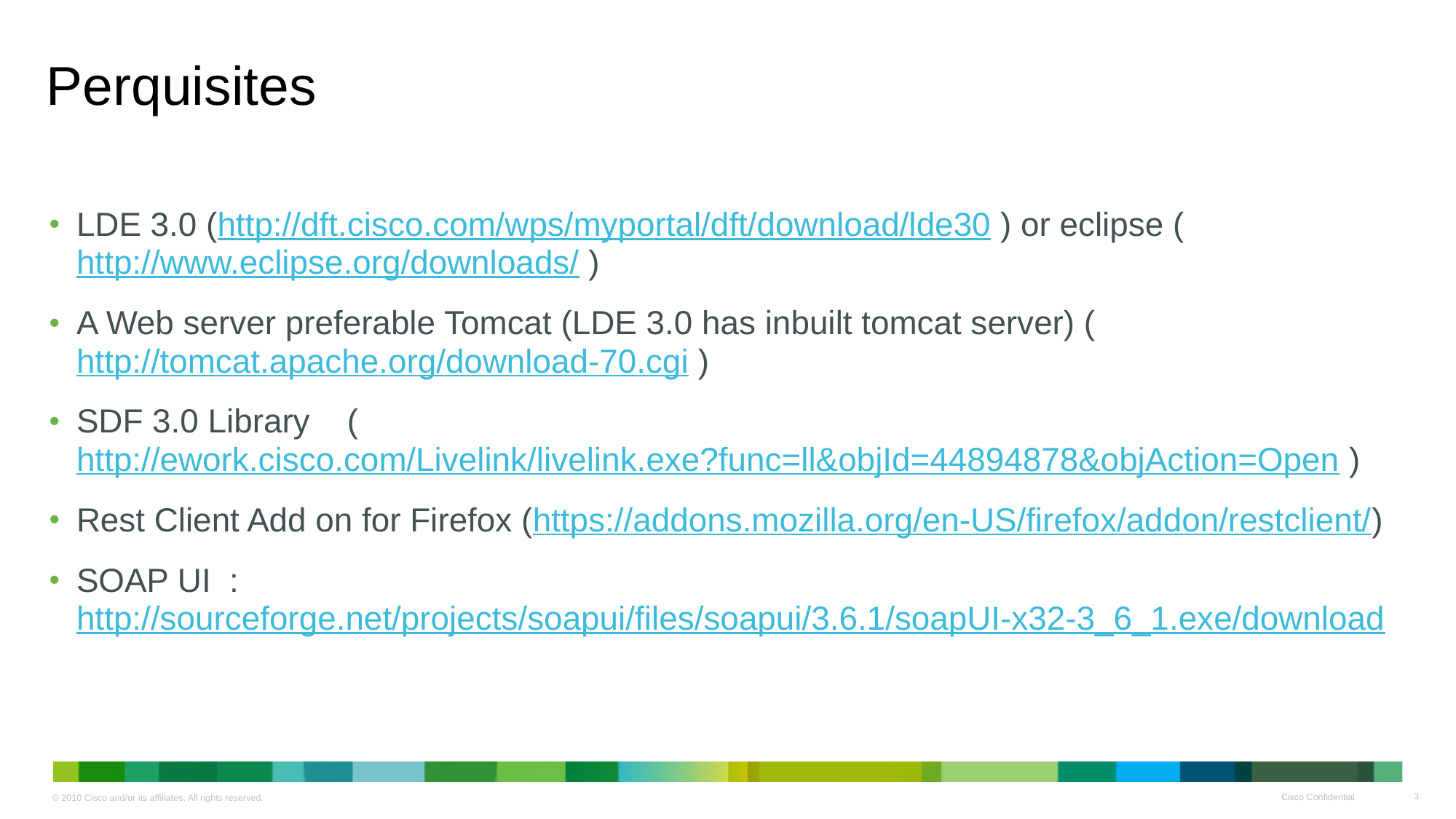

# Perquisites
LDE 3.0 (http://dft.cisco.com/wps/myportal/dft/download/lde30 ) or eclipse (http://www.eclipse.org/downloads/ )
A Web server preferable Tomcat (LDE 3.0 has inbuilt tomcat server) (http://tomcat.apache.org/download-70.cgi )
SDF 3.0 Library    (http://ework.cisco.com/Livelink/livelink.exe?func=ll&objId=44894878&objAction=Open )
Rest Client Add on for Firefox (https://addons.mozilla.org/en-US/firefox/addon/restclient/)
SOAP UI  : http://sourceforge.net/projects/soapui/files/soapui/3.6.1/soapUI-x32-3_6_1.exe/download